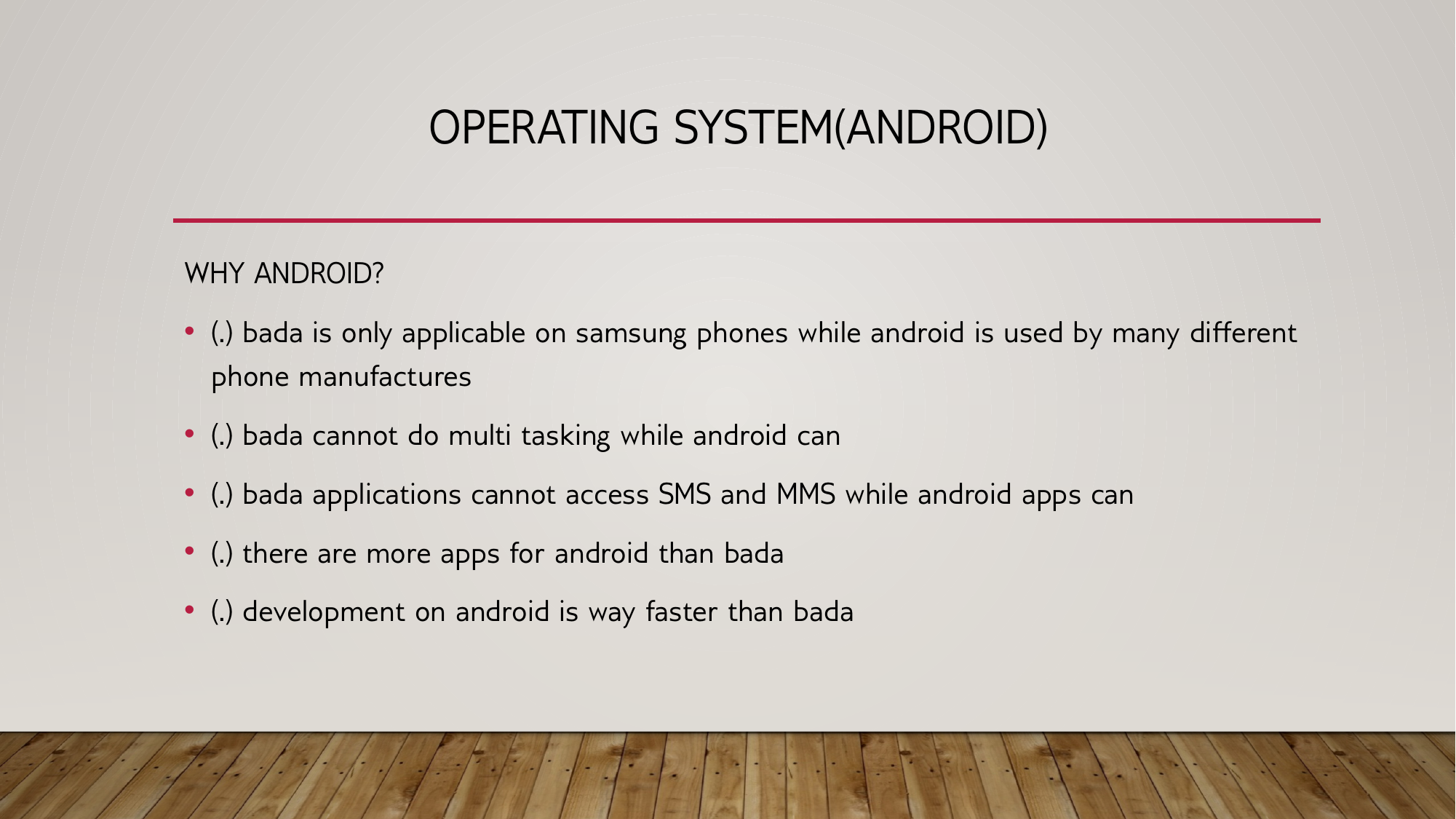

# OPERATING SYSTEM(Android)
WHY ANDROID?
(.) bada is only applicable on samsung phones while android is used by many different phone manufactures
(.) bada cannot do multi tasking while android can
(.) bada applications cannot access SMS and MMS while android apps can
(.) there are more apps for android than bada
(.) development on android is way faster than bada